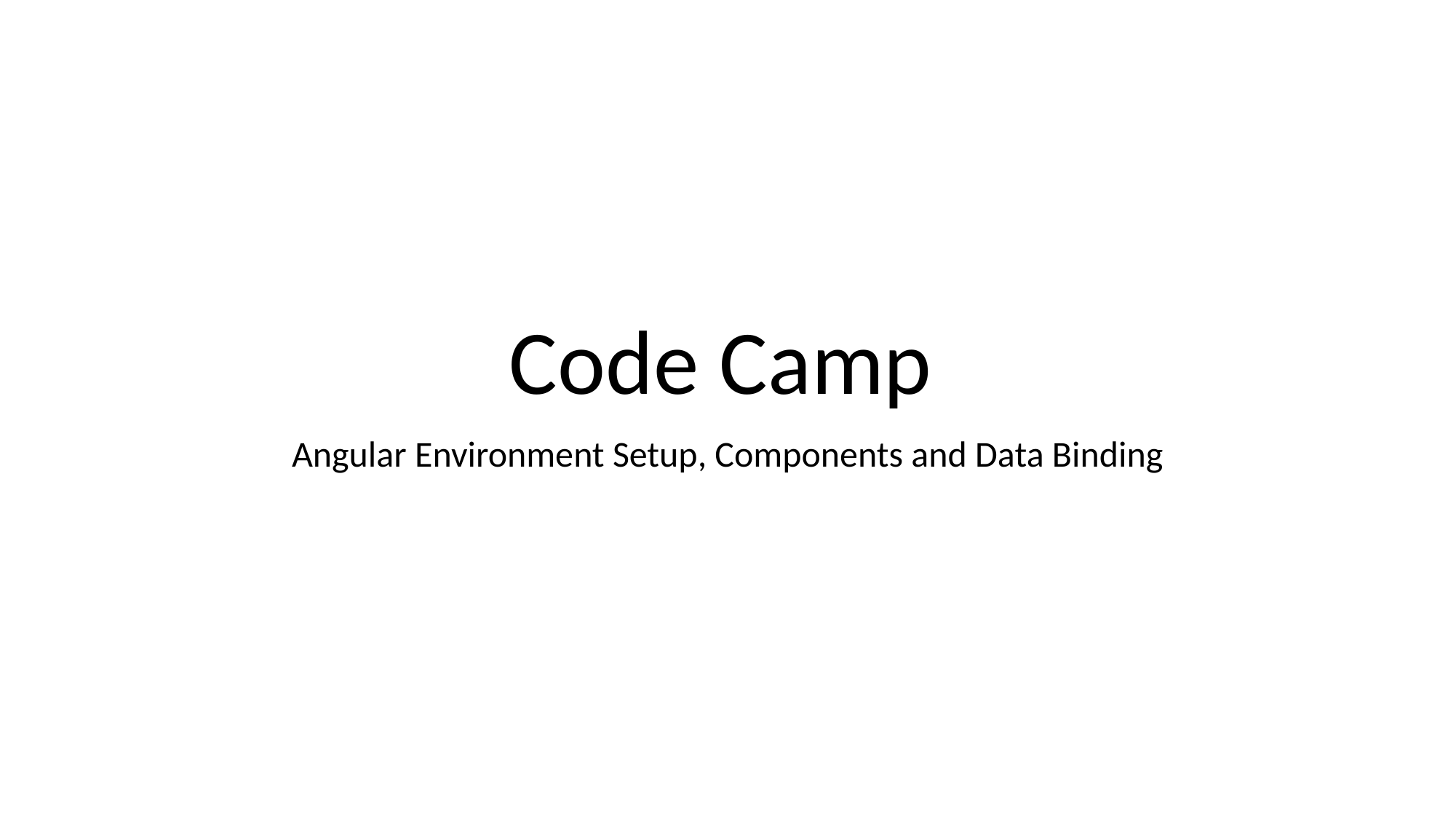

# Code Camp
Angular Environment Setup, Components and Data Binding